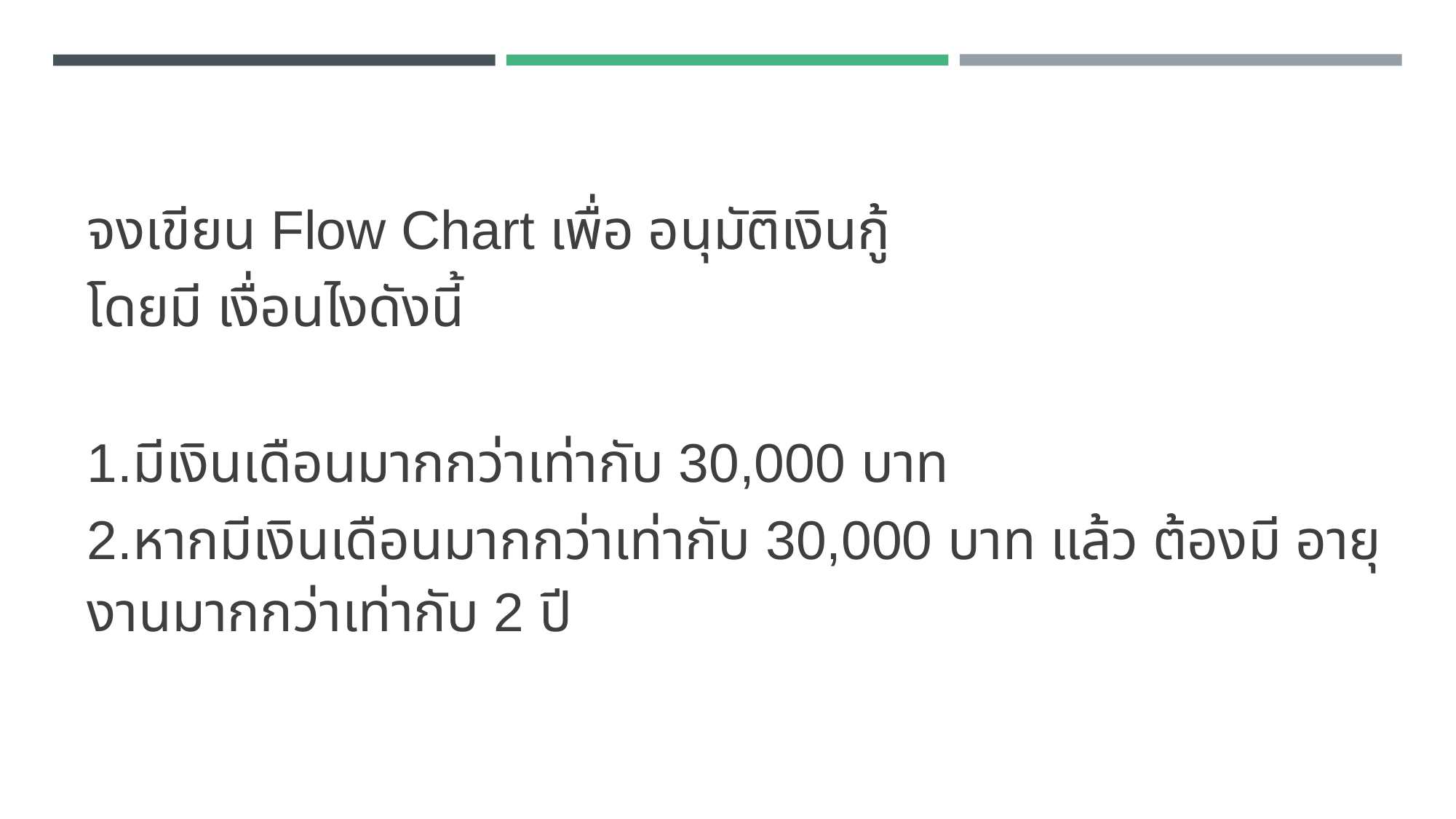

จงเขียน Flow Chart เพื่อ อนุมัติเงินกู้
โดยมี เงื่อนไงดังนี้

1.มีเงินเดือนมากกว่าเท่ากับ 30,000 บาท
2.หากมีเงินเดือนมากกว่าเท่ากับ 30,000 บาท แล้ว ต้องมี อายุงานมากกว่าเท่ากับ 2 ปี